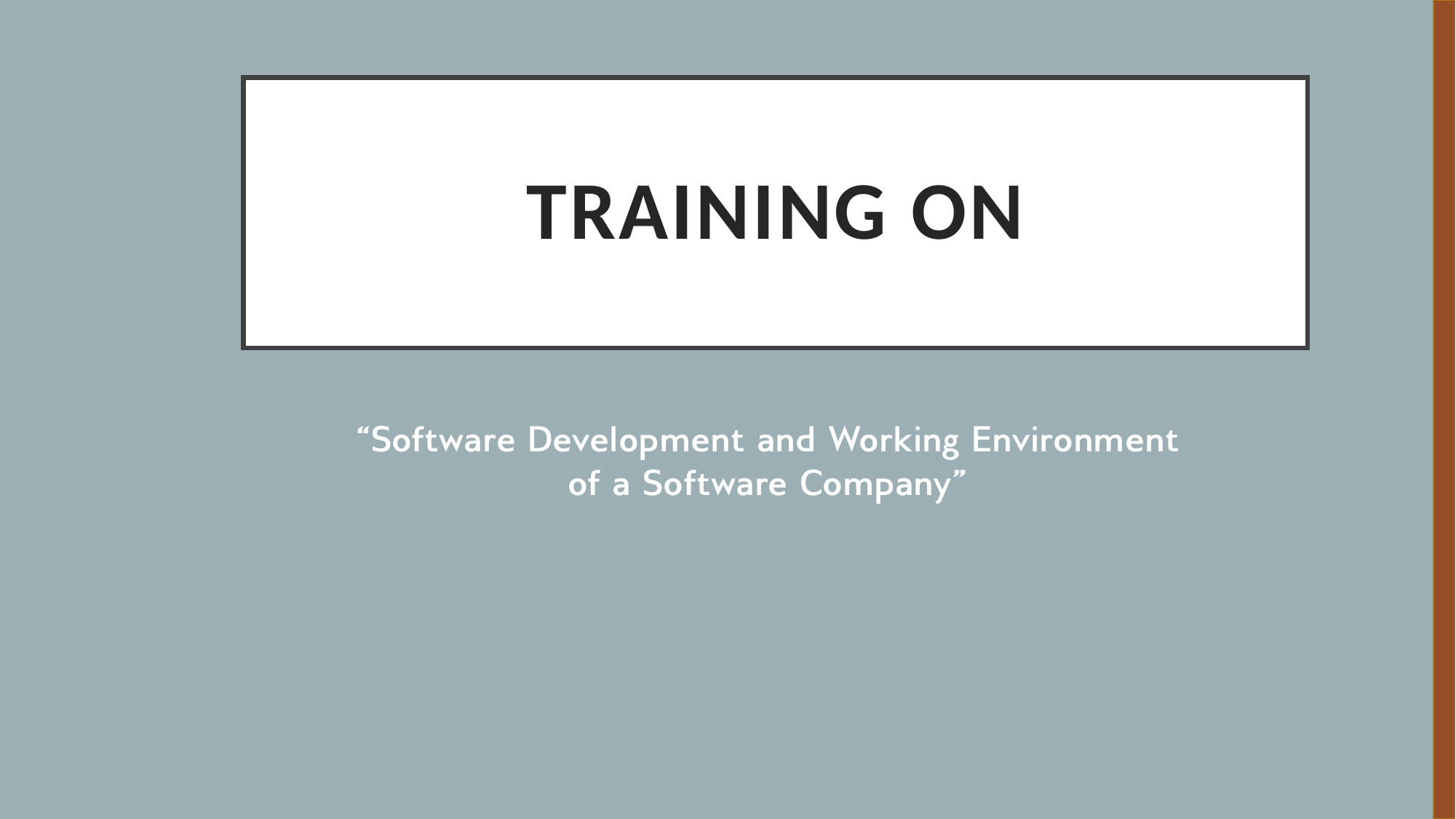

# Training On
“Software Development and Working Environment of a Software Company”